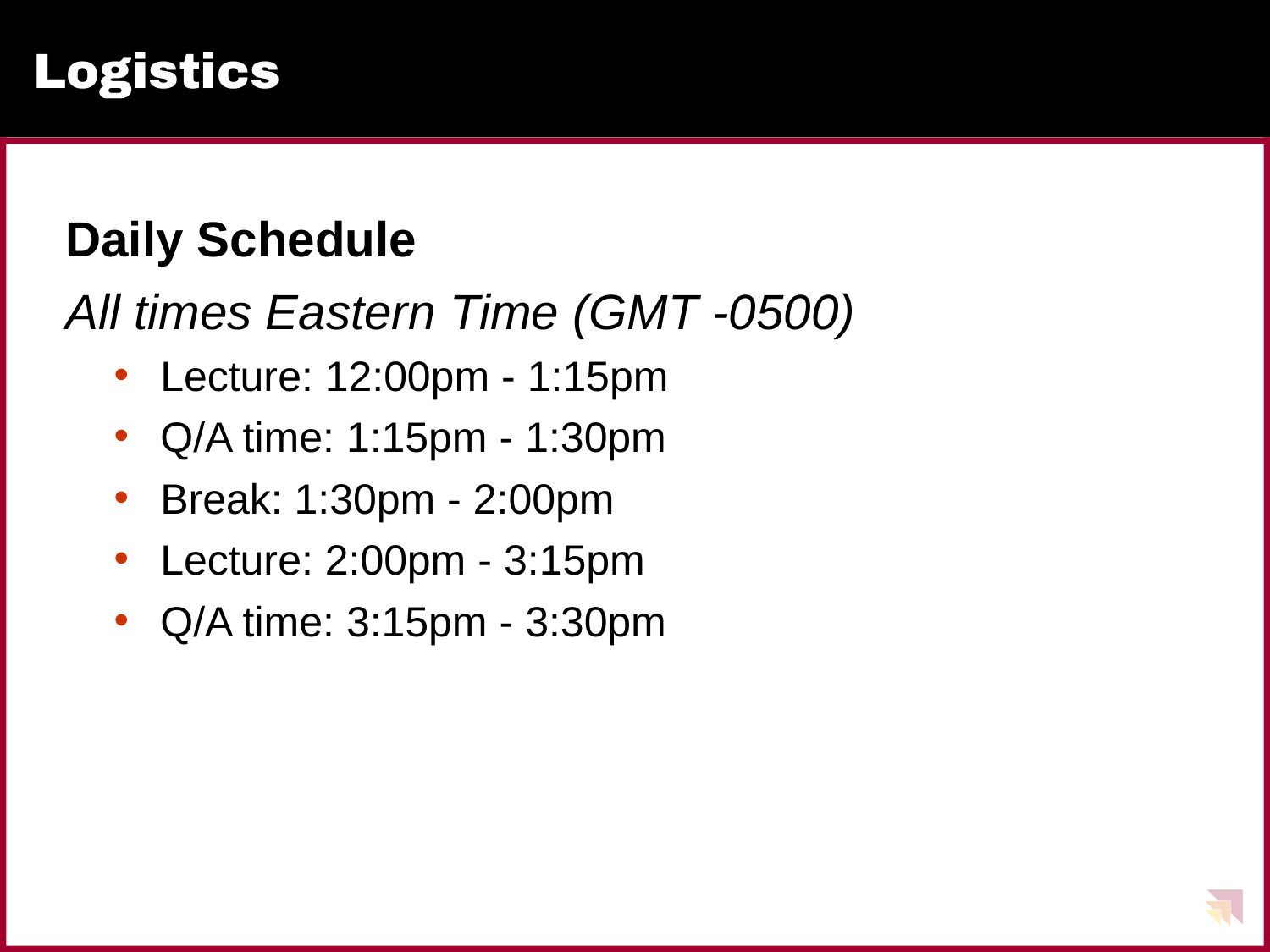

# Logistics
Daily Schedule
All times Eastern Time (GMT -0500)
Lecture: 12:00pm - 1:15pm
Q/A time: 1:15pm - 1:30pm
Break: 1:30pm - 2:00pm
Lecture: 2:00pm - 3:15pm
Q/A time: 3:15pm - 3:30pm